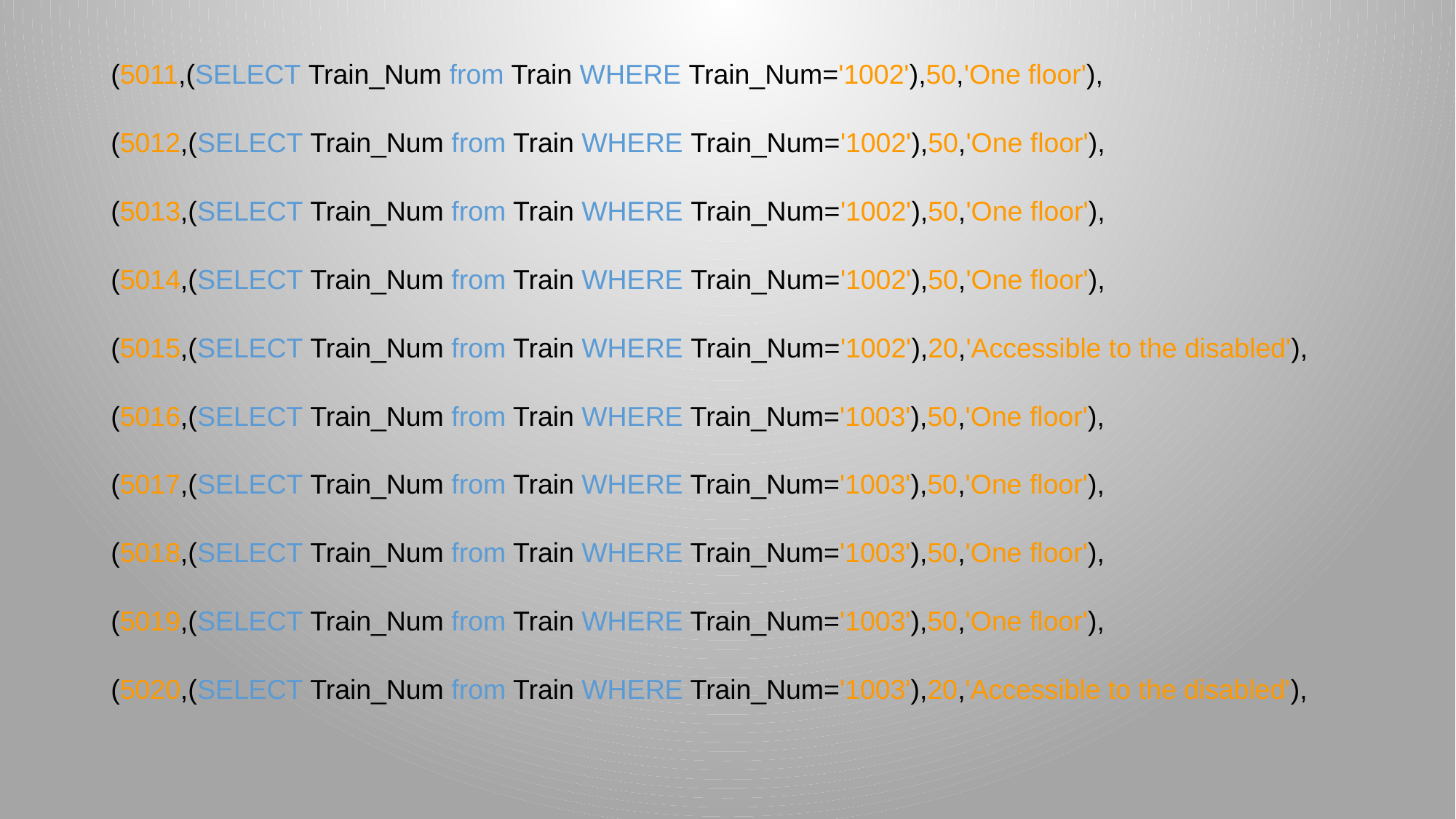

(5011,(SELECT Train_Num from Train WHERE Train_Num='1002'),50,'One floor'),
(5012,(SELECT Train_Num from Train WHERE Train_Num='1002'),50,'One floor'),
(5013,(SELECT Train_Num from Train WHERE Train_Num='1002'),50,'One floor'),
(5014,(SELECT Train_Num from Train WHERE Train_Num='1002'),50,'One floor'),
(5015,(SELECT Train_Num from Train WHERE Train_Num='1002'),20,'Accessible to the disabled'),
(5016,(SELECT Train_Num from Train WHERE Train_Num='1003'),50,'One floor'),
(5017,(SELECT Train_Num from Train WHERE Train_Num='1003'),50,'One floor'),
(5018,(SELECT Train_Num from Train WHERE Train_Num='1003'),50,'One floor'),
(5019,(SELECT Train_Num from Train WHERE Train_Num='1003'),50,'One floor'),
(5020,(SELECT Train_Num from Train WHERE Train_Num='1003'),20,'Accessible to the disabled'),